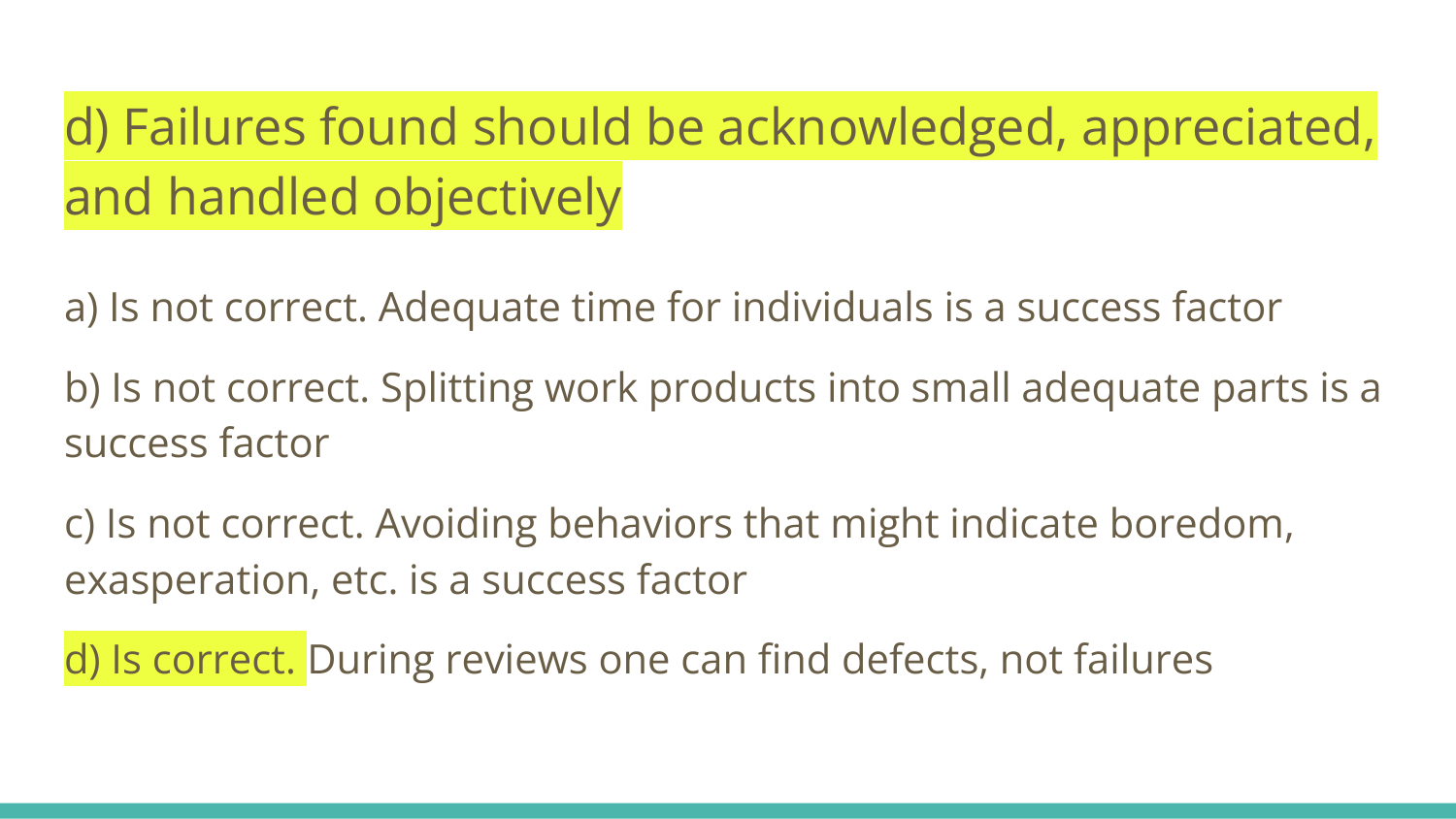

# d) Failures found should be acknowledged, appreciated, and handled objectively
a) Is not correct. Adequate time for individuals is a success factor
b) Is not correct. Splitting work products into small adequate parts is a success factor
c) Is not correct. Avoiding behaviors that might indicate boredom, exasperation, etc. is a success factor
d) Is correct. During reviews one can find defects, not failures